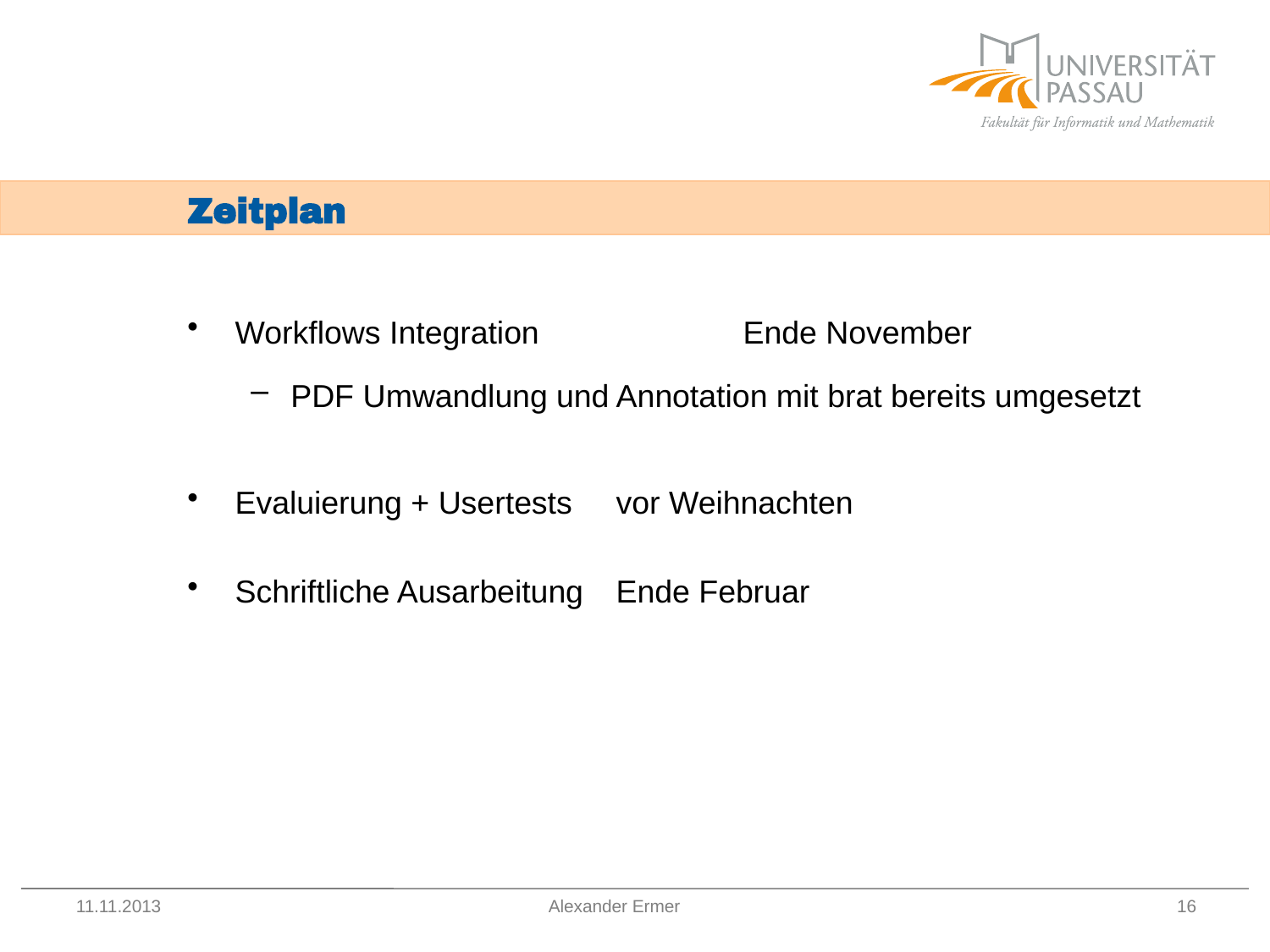

# Zeitplan
Workflows Integration 		Ende November
PDF Umwandlung und Annotation mit brat bereits umgesetzt

Evaluierung + Usertests 	vor Weihnachten

Schriftliche Ausarbeitung	Ende Februar